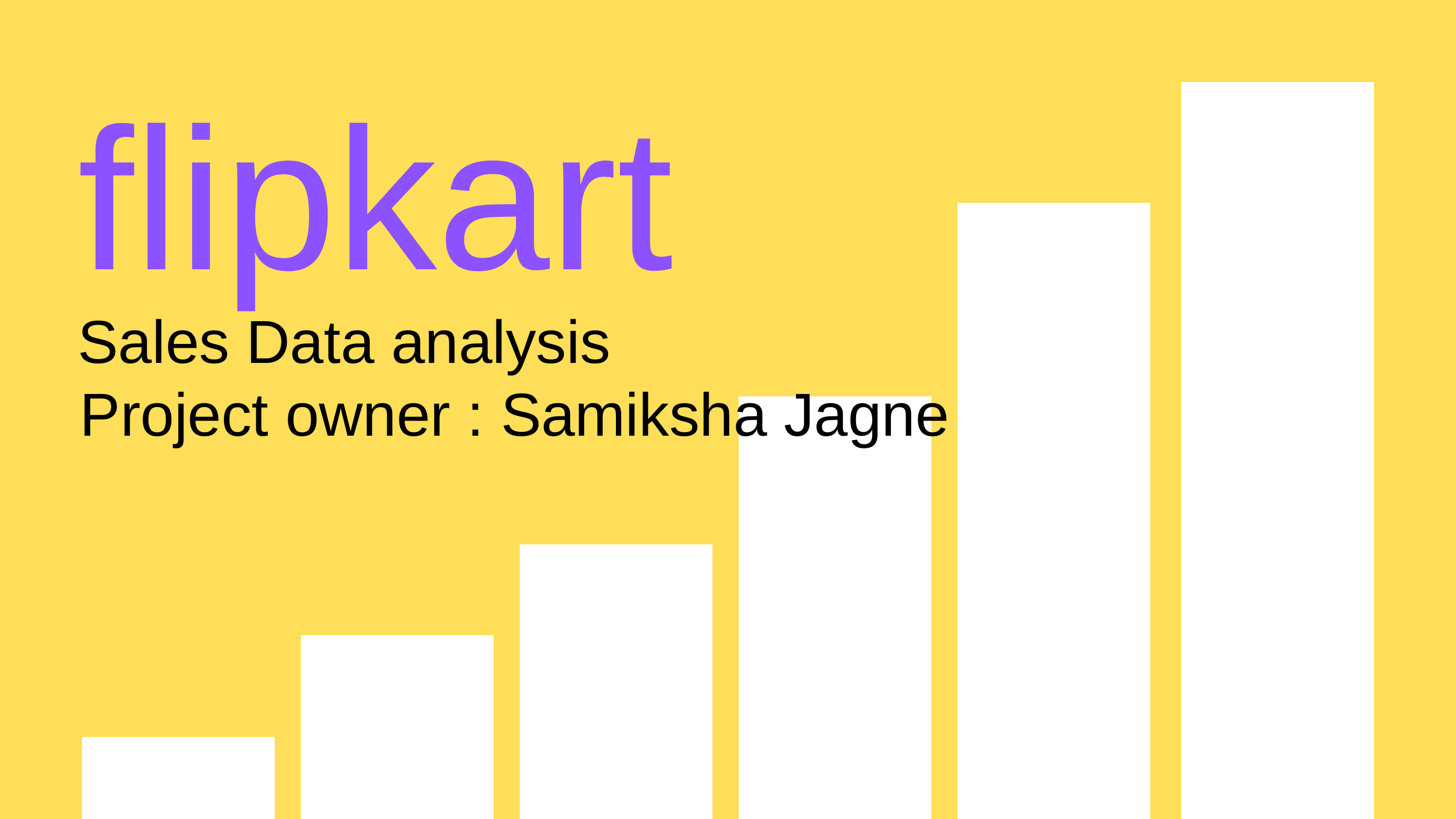

flipkart
Sales Data analysis
Project owner : Samiksha Jagne